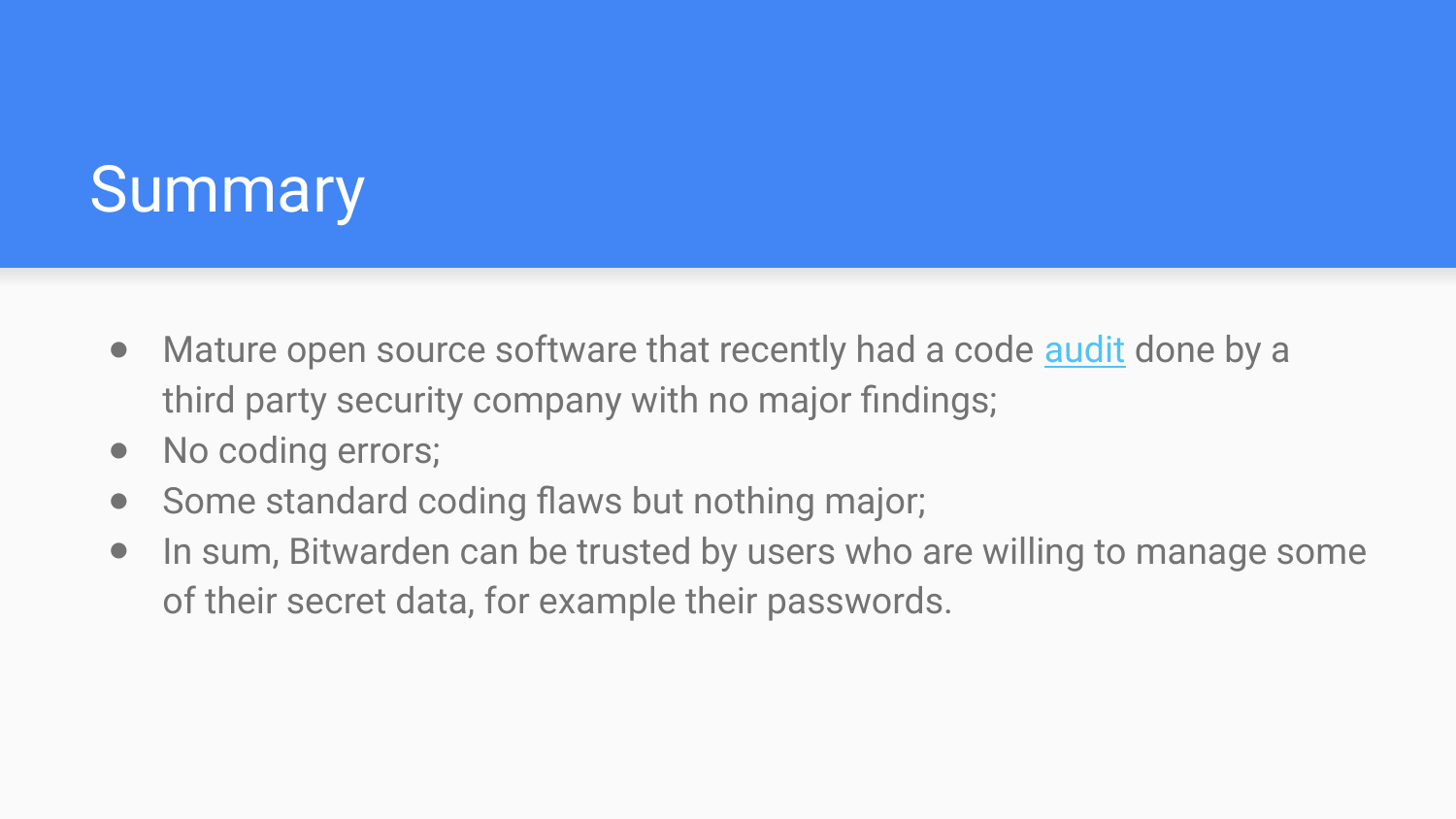

# Summary
Mature open source software that recently had a code audit done by a third party security company with no major findings;
No coding errors;
Some standard coding flaws but nothing major;
In sum, Bitwarden can be trusted by users who are willing to manage some of their secret data, for example their passwords.